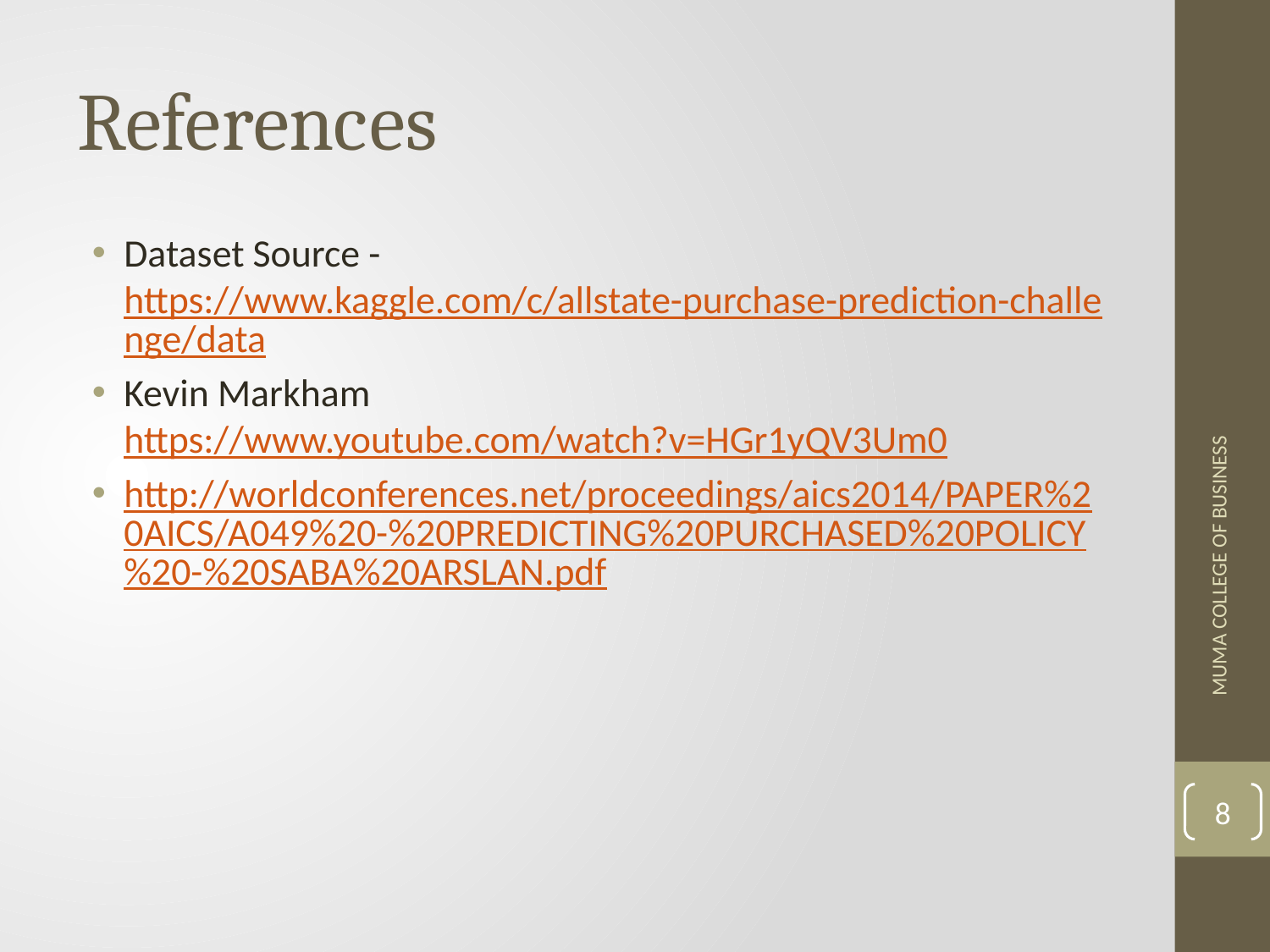

# References
Dataset Source - https://www.kaggle.com/c/allstate-purchase-prediction-challenge/data
Kevin Markham https://www.youtube.com/watch?v=HGr1yQV3Um0
http://worldconferences.net/proceedings/aics2014/PAPER%20AICS/A049%20-%20PREDICTING%20PURCHASED%20POLICY%20-%20SABA%20ARSLAN.pdf

MUMA COLLEGE OF BUSINESS
8